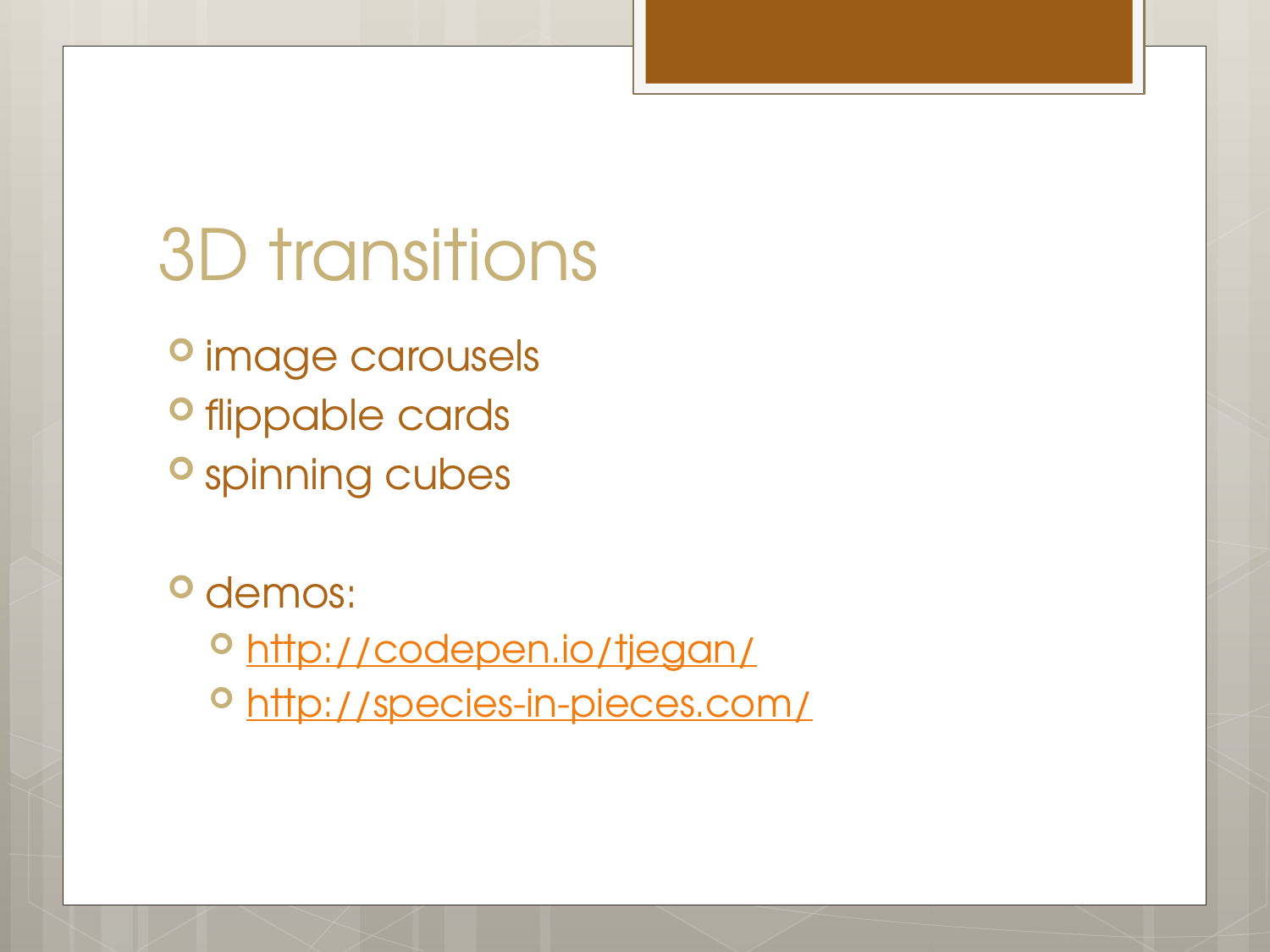

# 3D transitions
image carousels
flippable cards
spinning cubes

demos:
http://codepen.io/tjegan/
http://species-in-pieces.com/